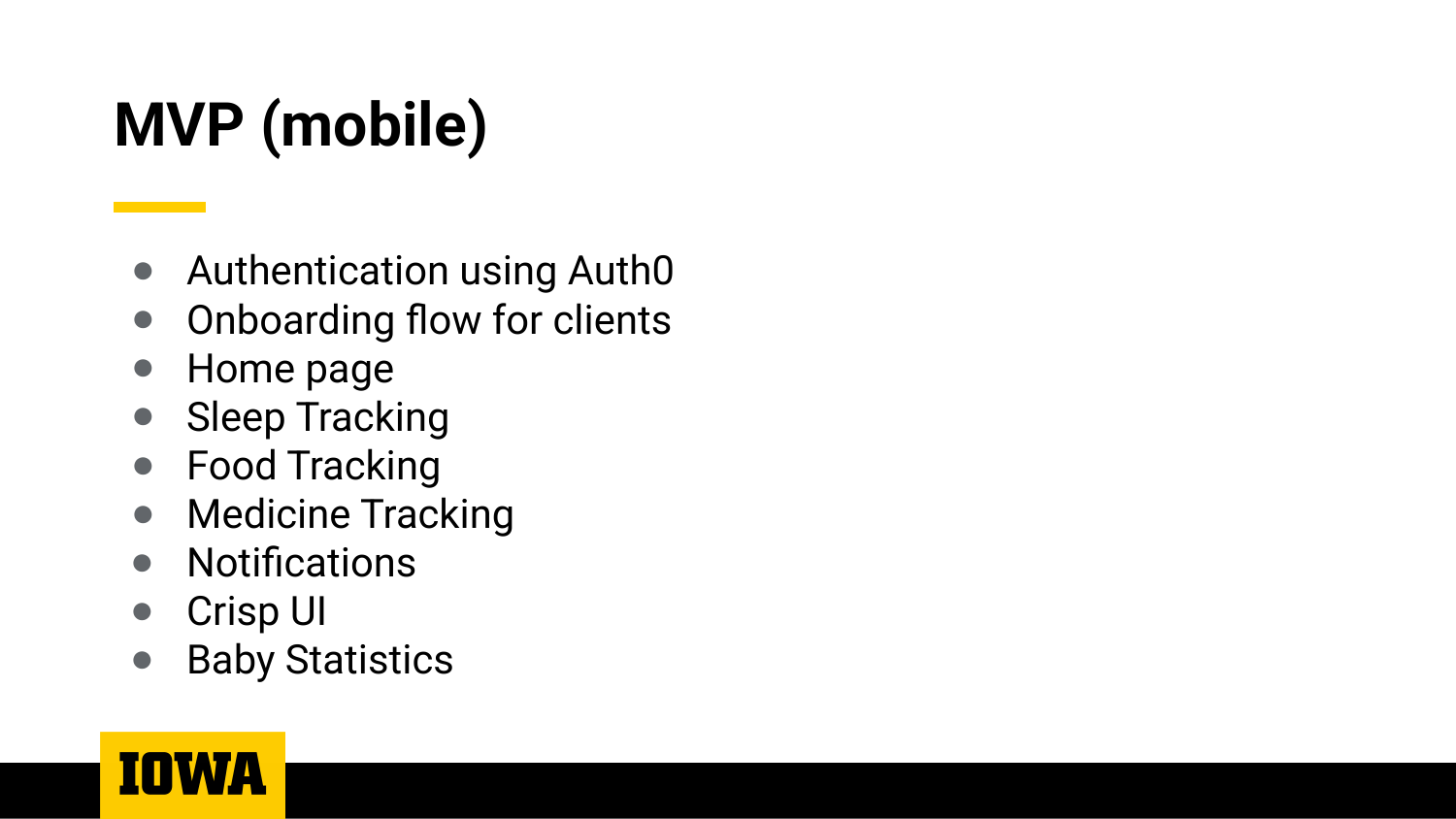

# MVP (mobile)
Authentication using Auth0
Onboarding flow for clients
Home page
Sleep Tracking
Food Tracking
Medicine Tracking
Notifications
Crisp UI
Baby Statistics